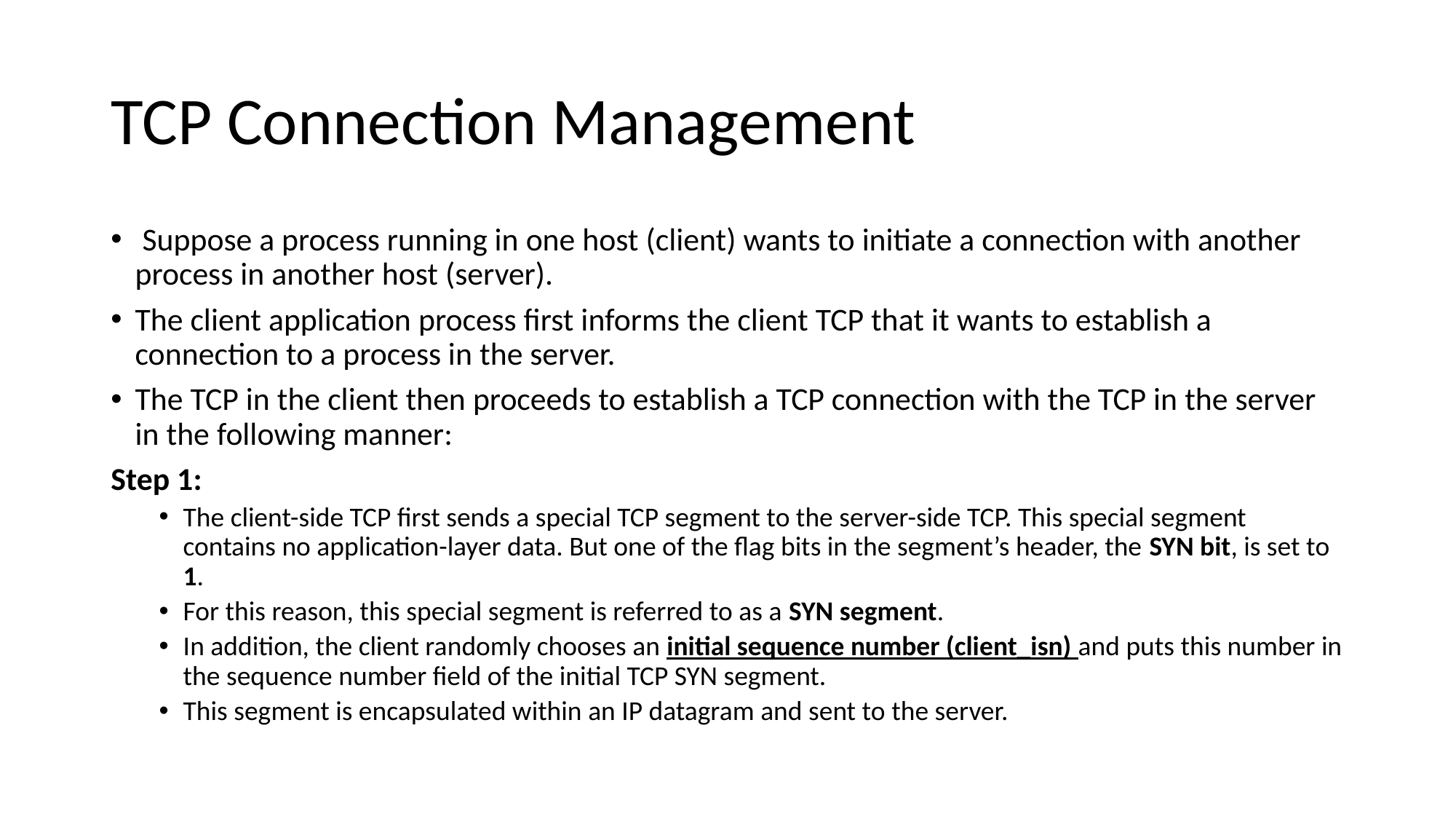

# TCP Connection Management
 Suppose a process running in one host (client) wants to initiate a connection with another process in another host (server).
The client application process first informs the client TCP that it wants to establish a connection to a process in the server.
The TCP in the client then proceeds to establish a TCP connection with the TCP in the server in the following manner:
Step 1:
The client-side TCP first sends a special TCP segment to the server-side TCP. This special segment contains no application-layer data. But one of the flag bits in the segment’s header, the SYN bit, is set to 1.
For this reason, this special segment is referred to as a SYN segment.
In addition, the client randomly chooses an initial sequence number (client_isn) and puts this number in the sequence number field of the initial TCP SYN segment.
This segment is encapsulated within an IP datagram and sent to the server.